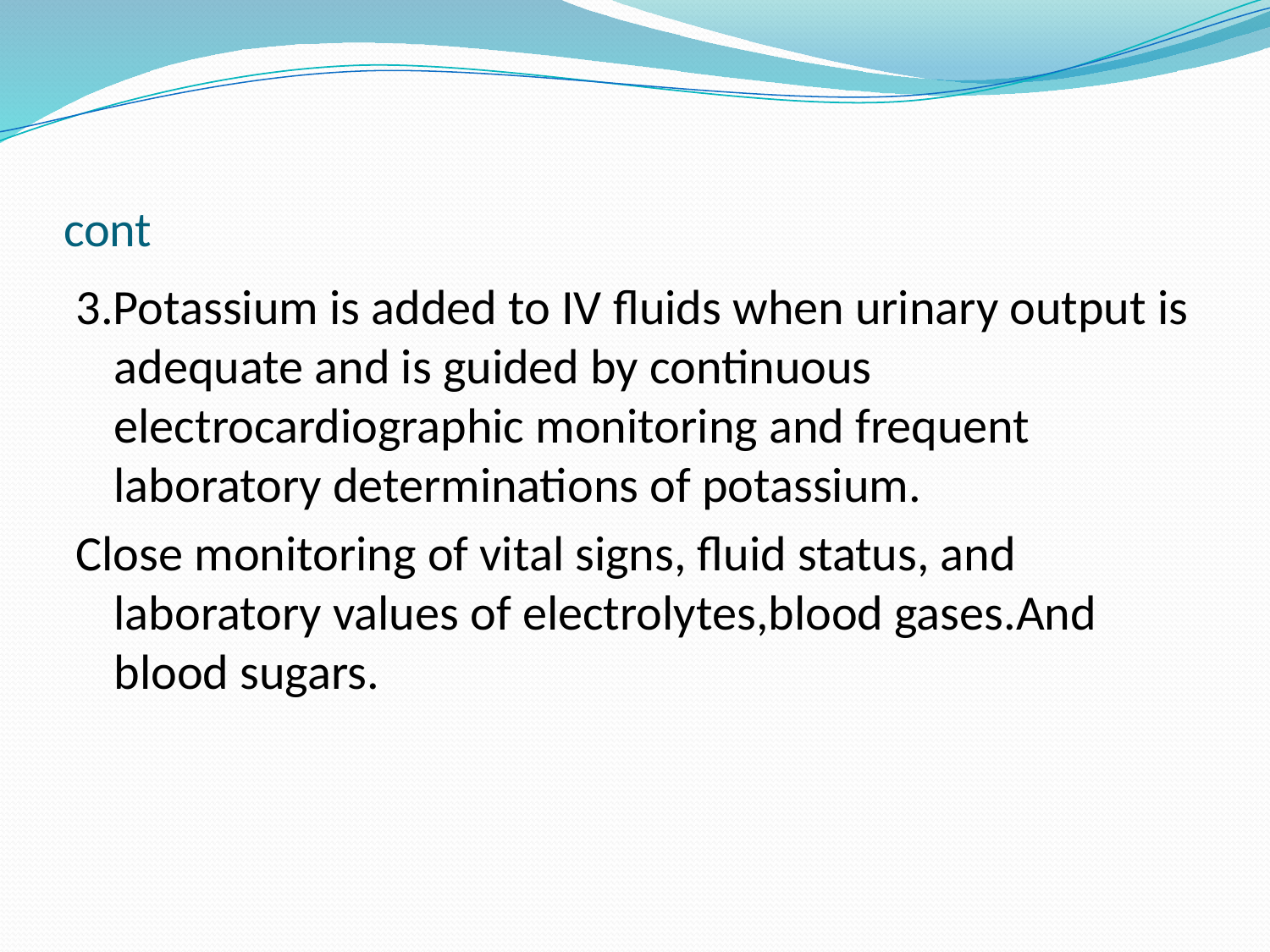

# cont
3.Potassium is added to IV fluids when urinary output is adequate and is guided by continuous electrocardiographic monitoring and frequent laboratory determinations of potassium.
Close monitoring of vital signs, fluid status, and laboratory values of electrolytes,blood gases.And blood sugars.